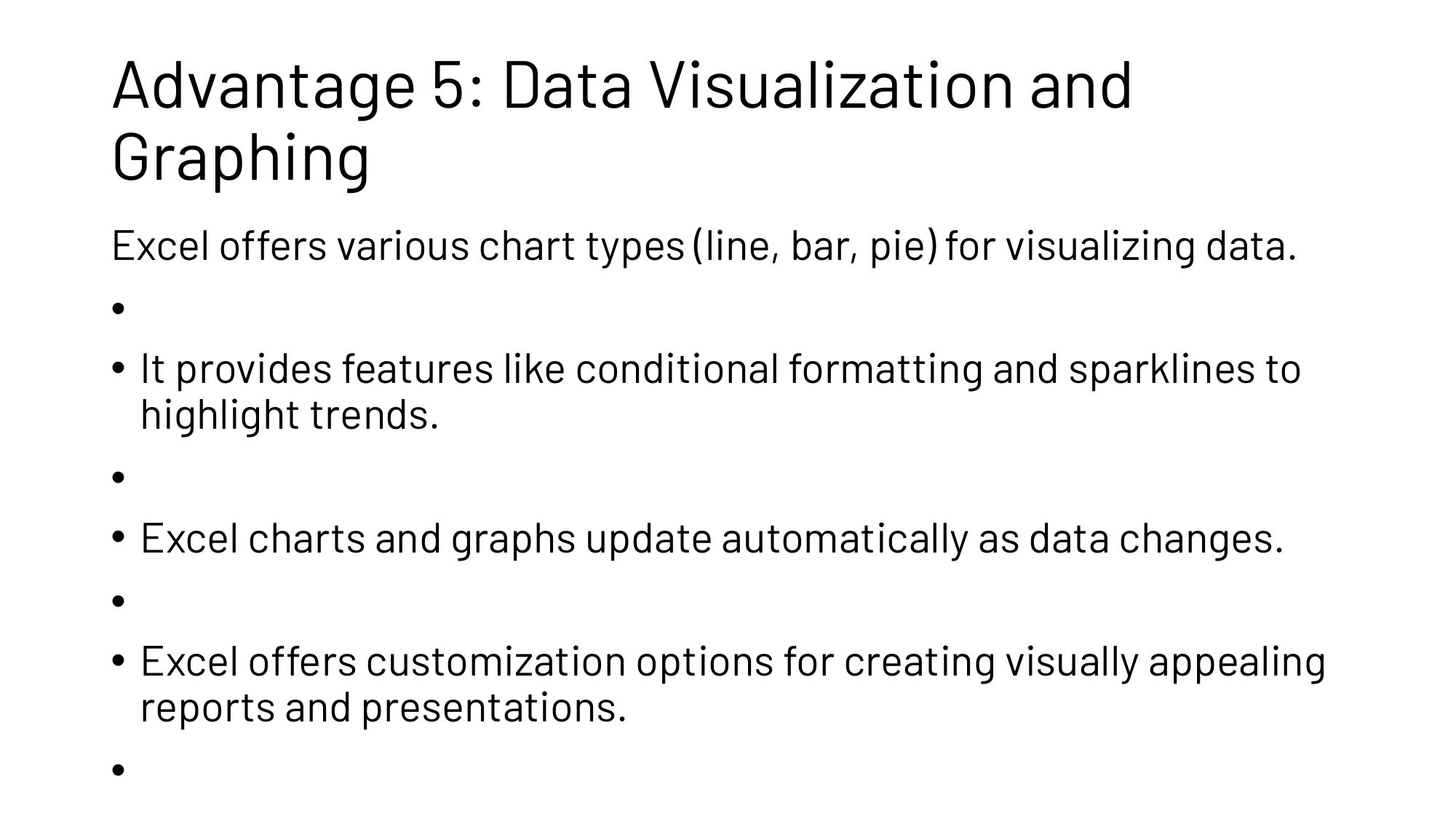

# Advantage 5: Data Visualization and Graphing
Excel offers various chart types (line, bar, pie) for visualizing data.

It provides features like conditional formatting and sparklines to highlight trends.

Excel charts and graphs update automatically as data changes.

Excel offers customization options for creating visually appealing reports and presentations.